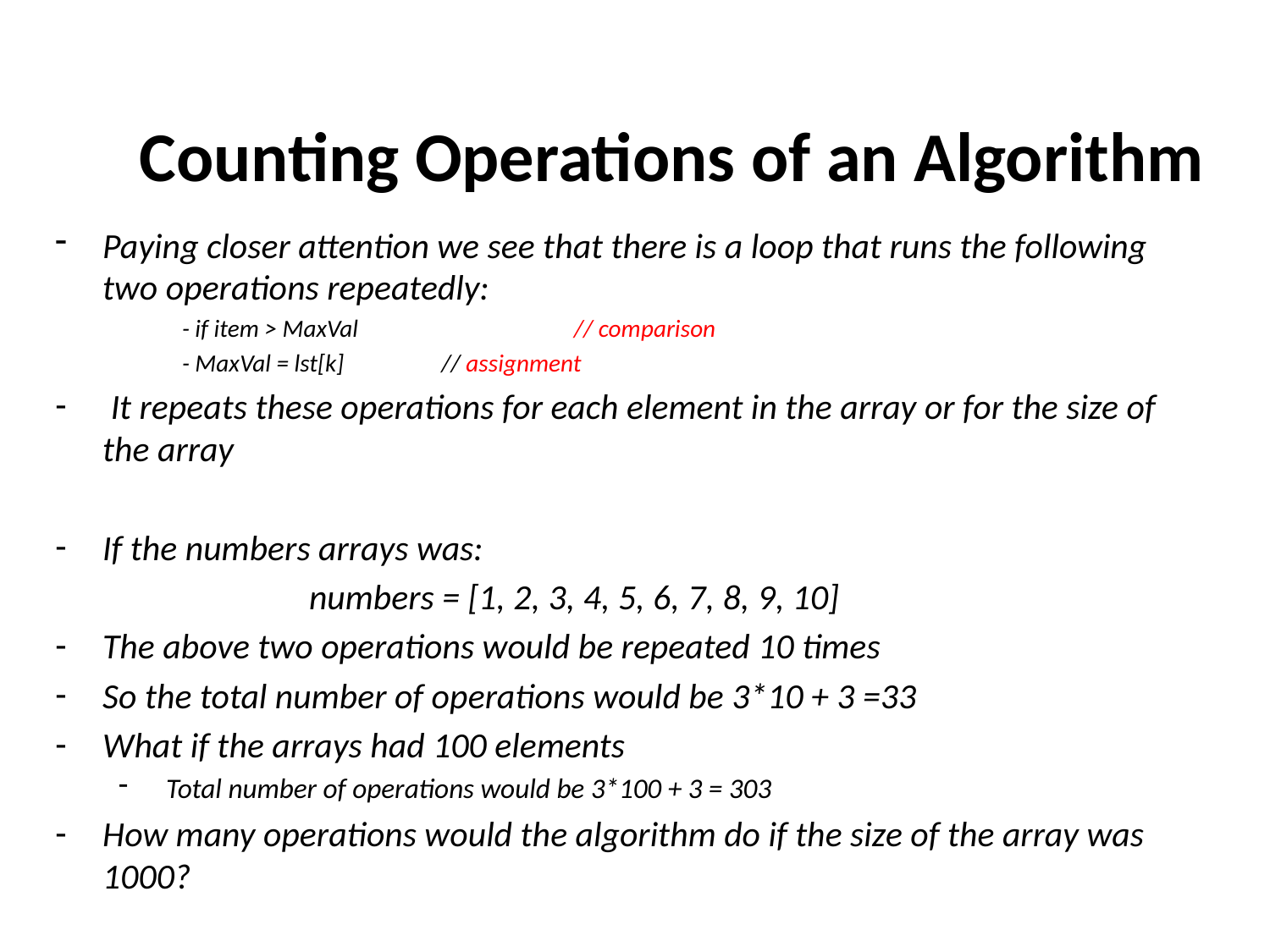

# Counting Operations of an Algorithm
Paying closer attention we see that there is a loop that runs the following two operations repeatedly:
	- if item > MaxVal		  // comparison
	- MaxVal = lst[k]      	 // assignment
 It repeats these operations for each element in the array or for the size of the array

If the numbers arrays was:
       		numbers = [1, 2, 3, 4, 5, 6, 7, 8, 9, 10]
The above two operations would be repeated 10 times
So the total number of operations would be 3*10 + 3 =33
What if the arrays had 100 elements
Total number of operations would be 3*100 + 3 = 303
How many operations would the algorithm do if the size of the array was 1000?